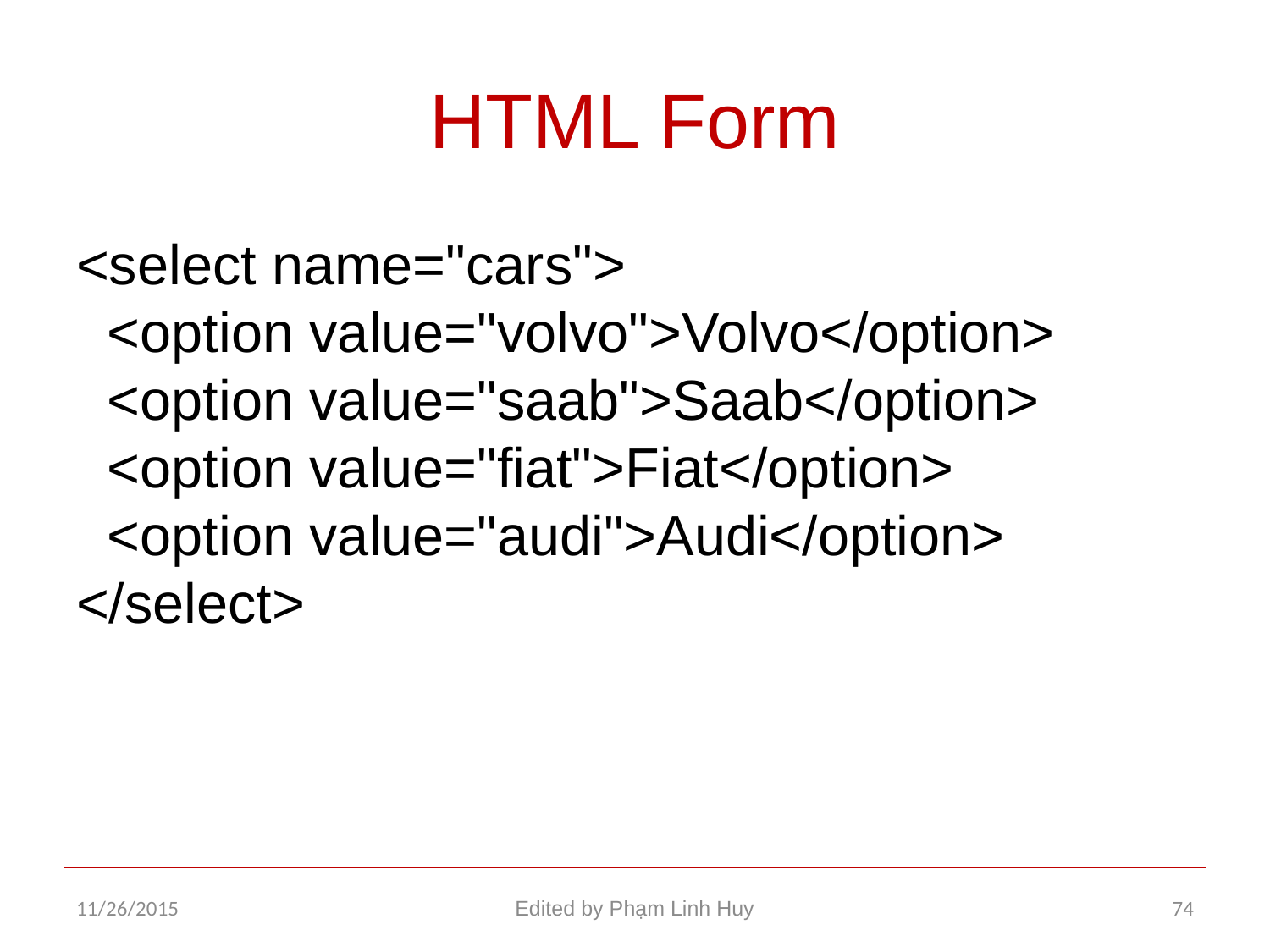

# HTML Form
<select name="cars">
  <option value="volvo">Volvo</option>
  <option value="saab">Saab</option>
  <option value="fiat">Fiat</option>
  <option value="audi">Audi</option>
</select>
11/26/2015
Edited by Phạm Linh Huy
74